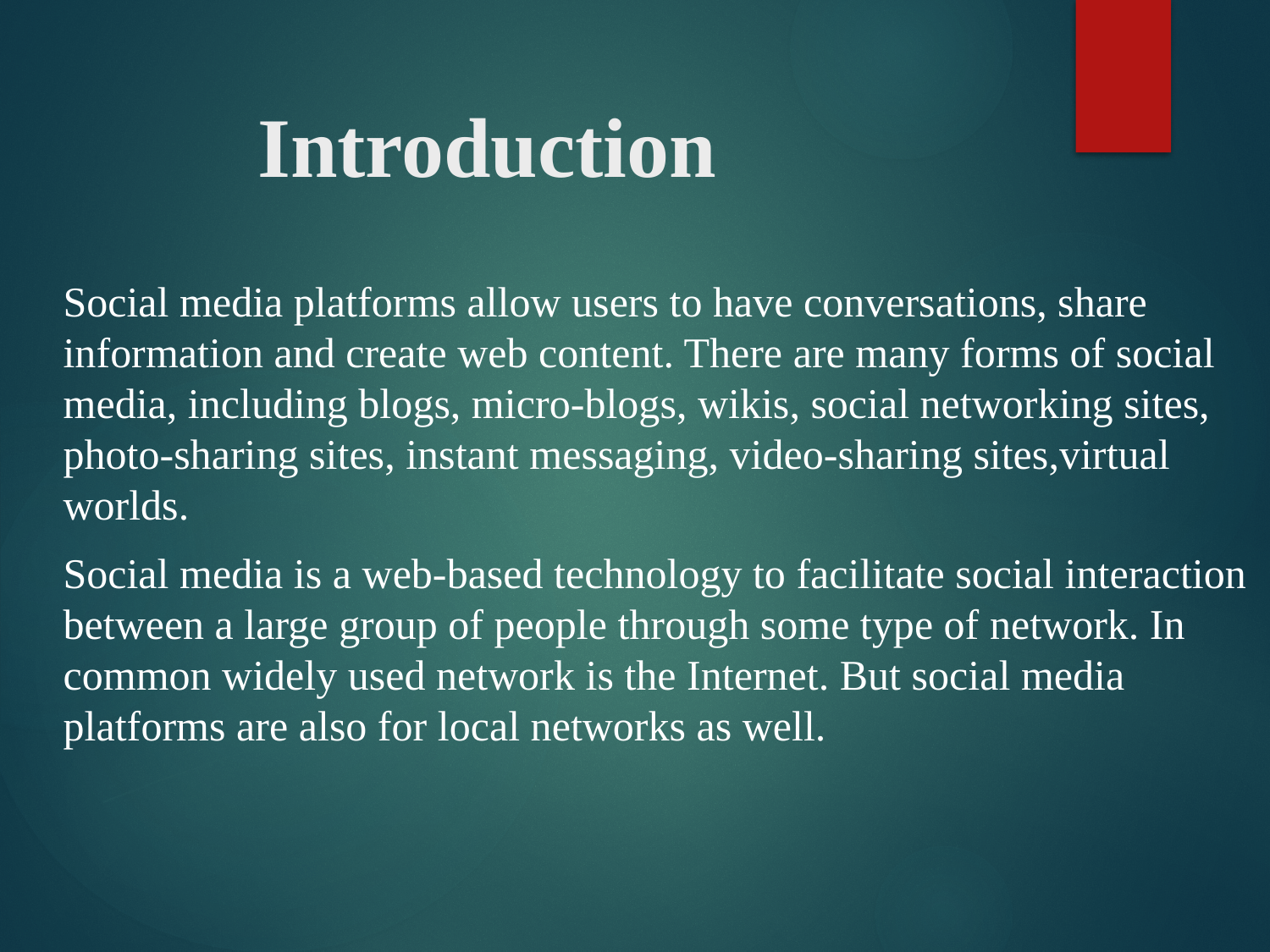

# Introduction
Social media platforms allow users to have conversations, share information and create web content. There are many forms of social media, including blogs, micro-blogs, wikis, social networking sites, photo-sharing sites, instant messaging, video-sharing sites,virtual worlds.
Social media is a web‐based technology to facilitate social interaction between a large group of people through some type of network. In common widely used network is the Internet. But social media platforms are also for local networks as well.